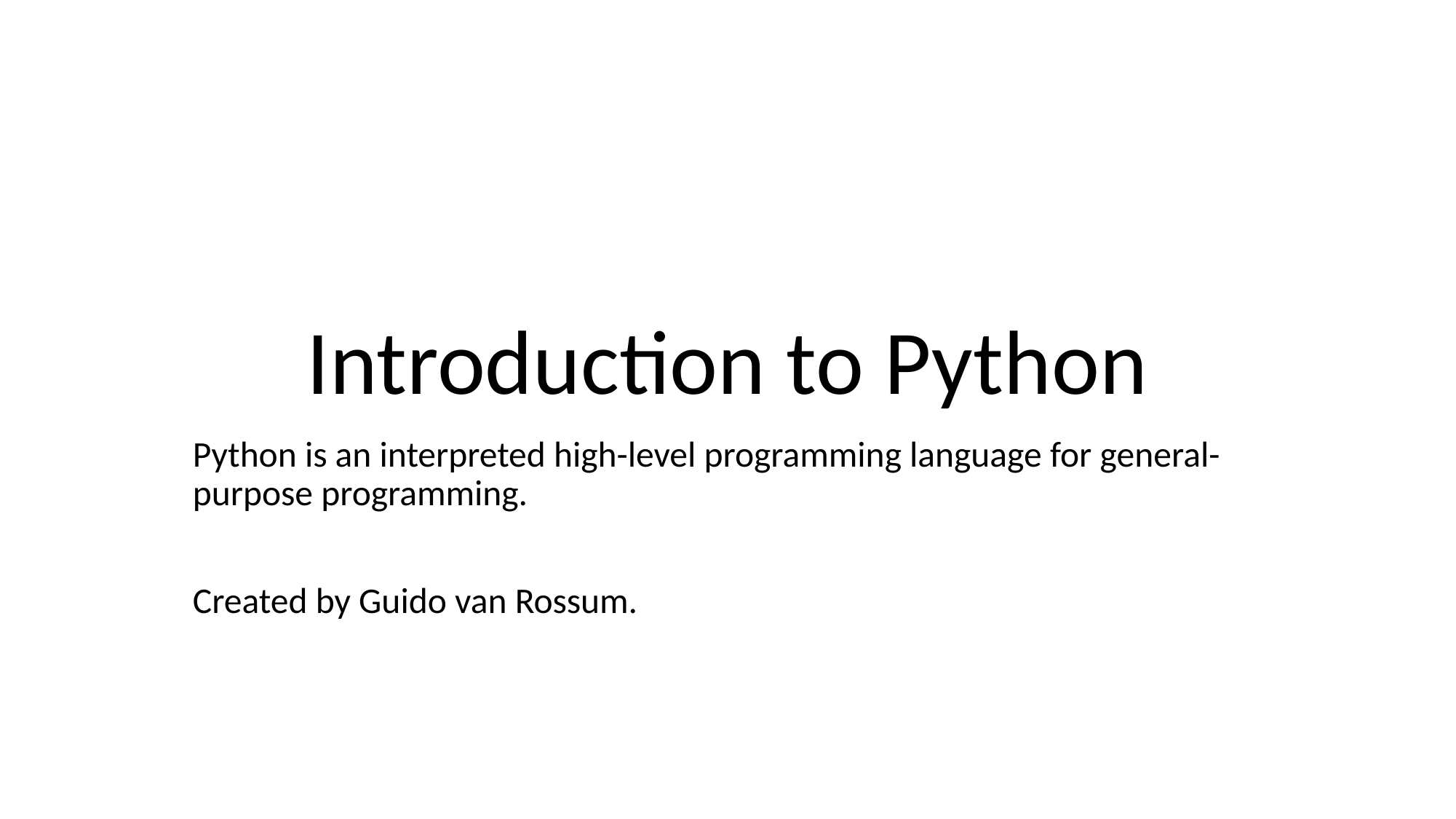

# Introduction to Python
Python is an interpreted high-level programming language for general-purpose programming.

Created by Guido van Rossum.